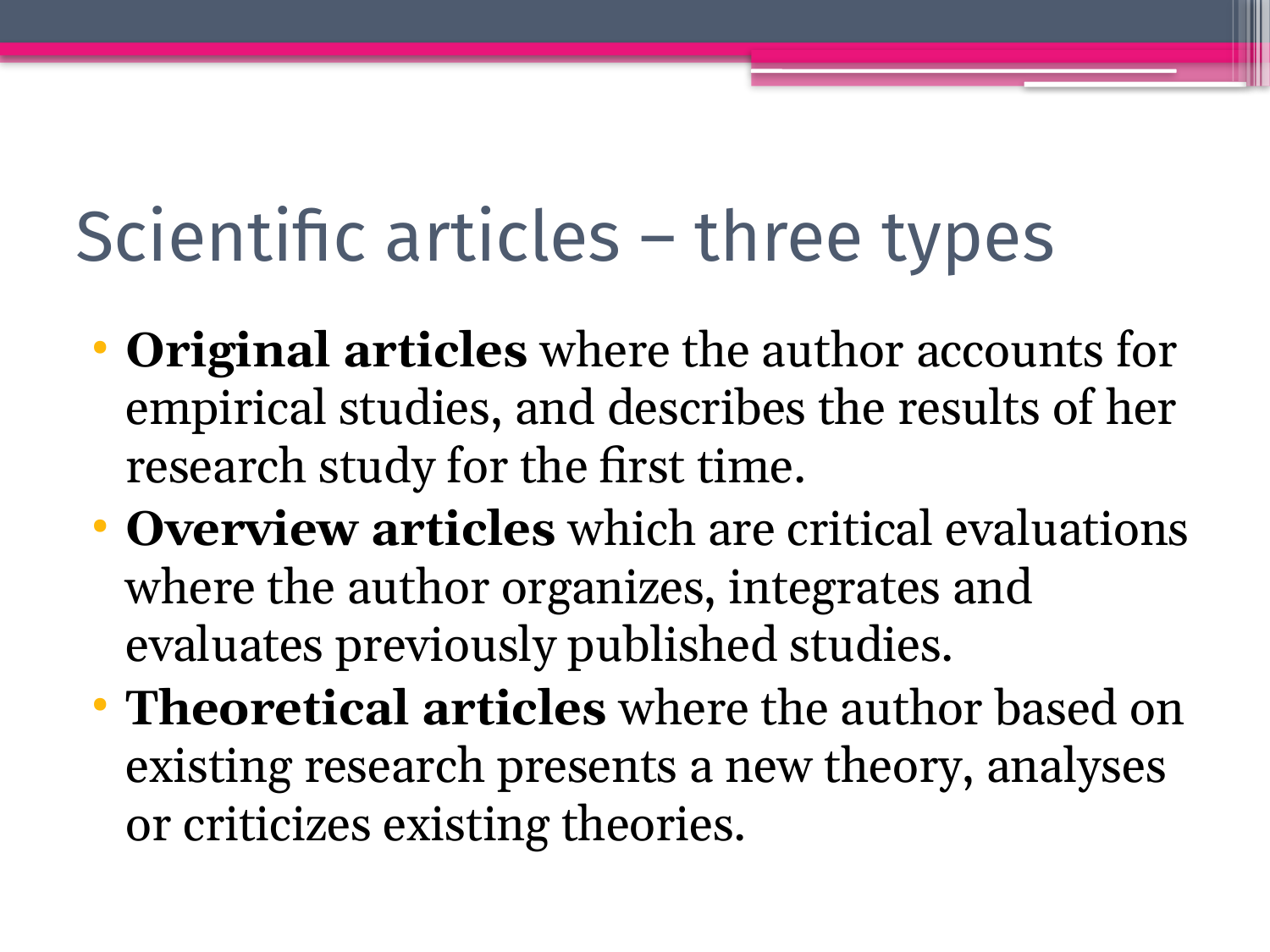

# Scientific articles – three types
Original articles where the author accounts for empirical studies, and describes the results of her research study for the first time.
Overview articles which are critical evaluations where the author organizes, integrates and evaluates previously published studies.
Theoretical articles where the author based on existing research presents a new theory, analyses or criticizes existing theories.